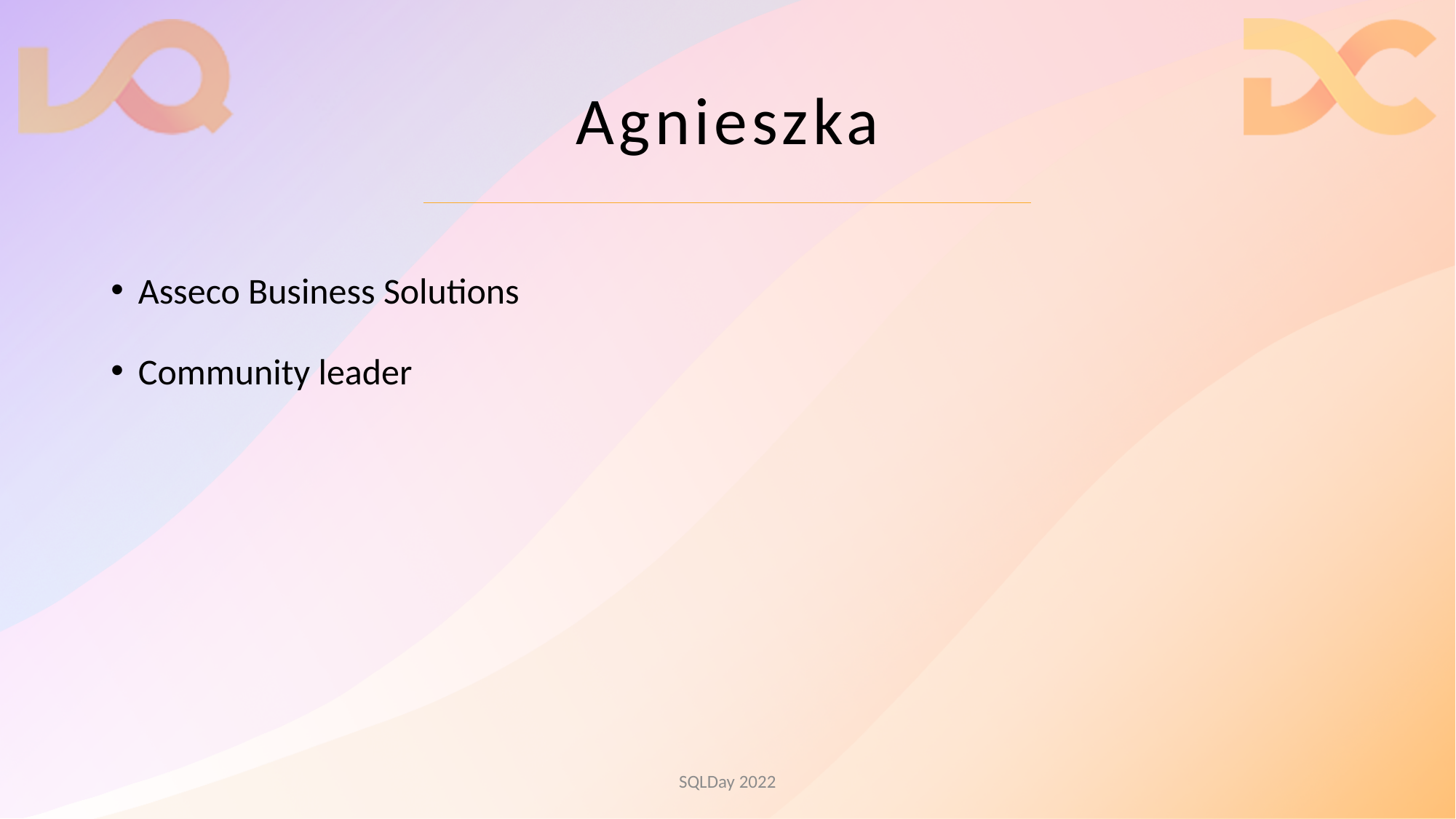

# Agnieszka
Asseco Business Solutions
Community leader

SQLDay 2022